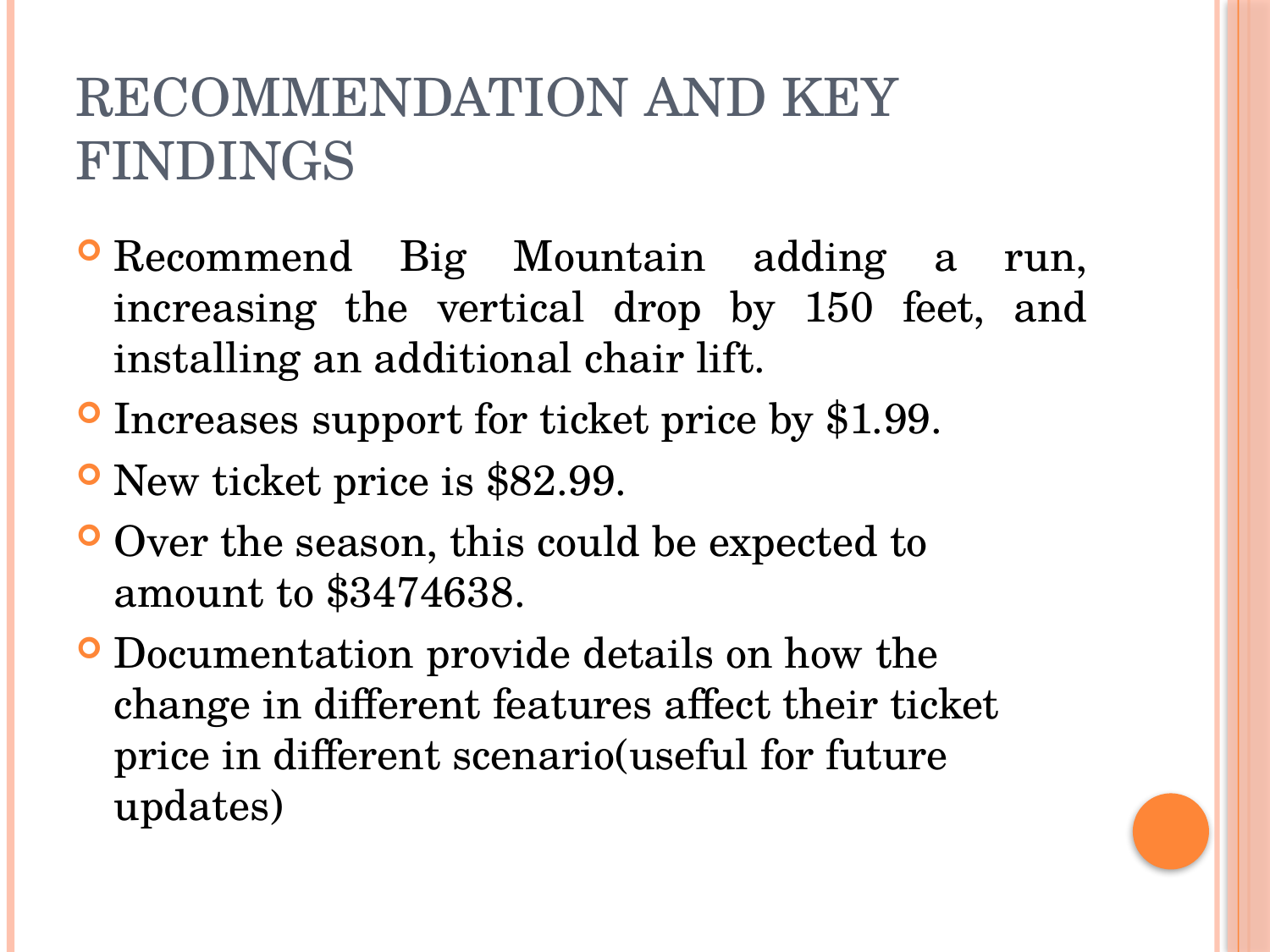

# Recommendation and key findings
Recommend Big Mountain adding a run, increasing the vertical drop by 150 feet, and installing an additional chair lift.
Increases support for ticket price by $1.99.
New ticket price is $82.99.
Over the season, this could be expected to amount to $3474638.
Documentation provide details on how the change in different features affect their ticket price in different scenario(useful for future updates)